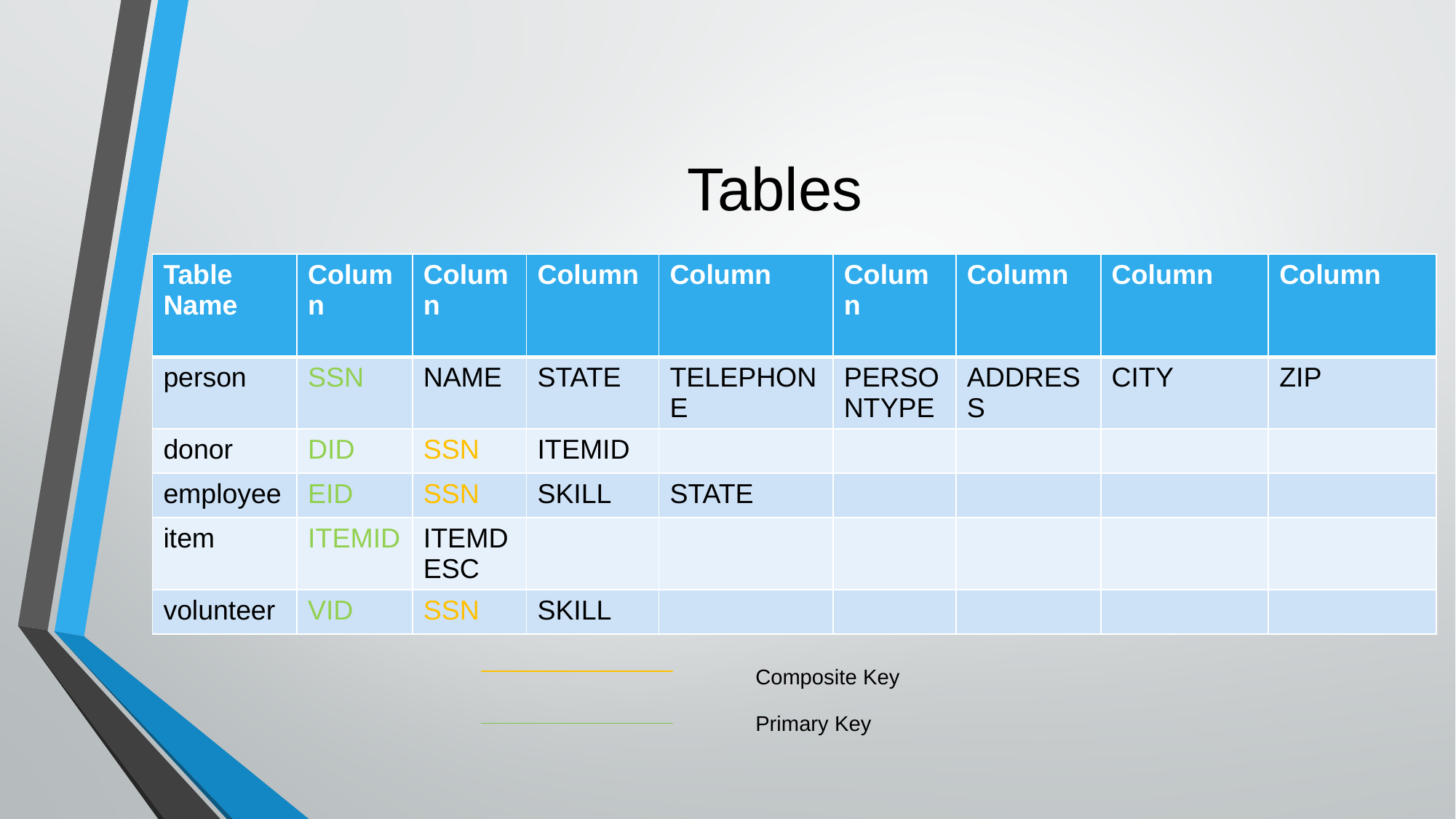

# Tables
| Table Name | Column | Column | Column | Column | Column | Column | Column | Column |
| --- | --- | --- | --- | --- | --- | --- | --- | --- |
| person | SSN | NAME | STATE | TELEPHONE | PERSONTYPE | ADDRESS | CITY | ZIP |
| donor | DID | SSN | ITEMID |  |  |  |  |  |
| employee | EID | SSN | SKILL | STATE |  |  |  |  |
| item | ITEMID | ITEMDESC |  |  |  |  |  |  |
| volunteer | VID | SSN | SKILL |  |  |  |  |  |
Composite Key
Primary Key